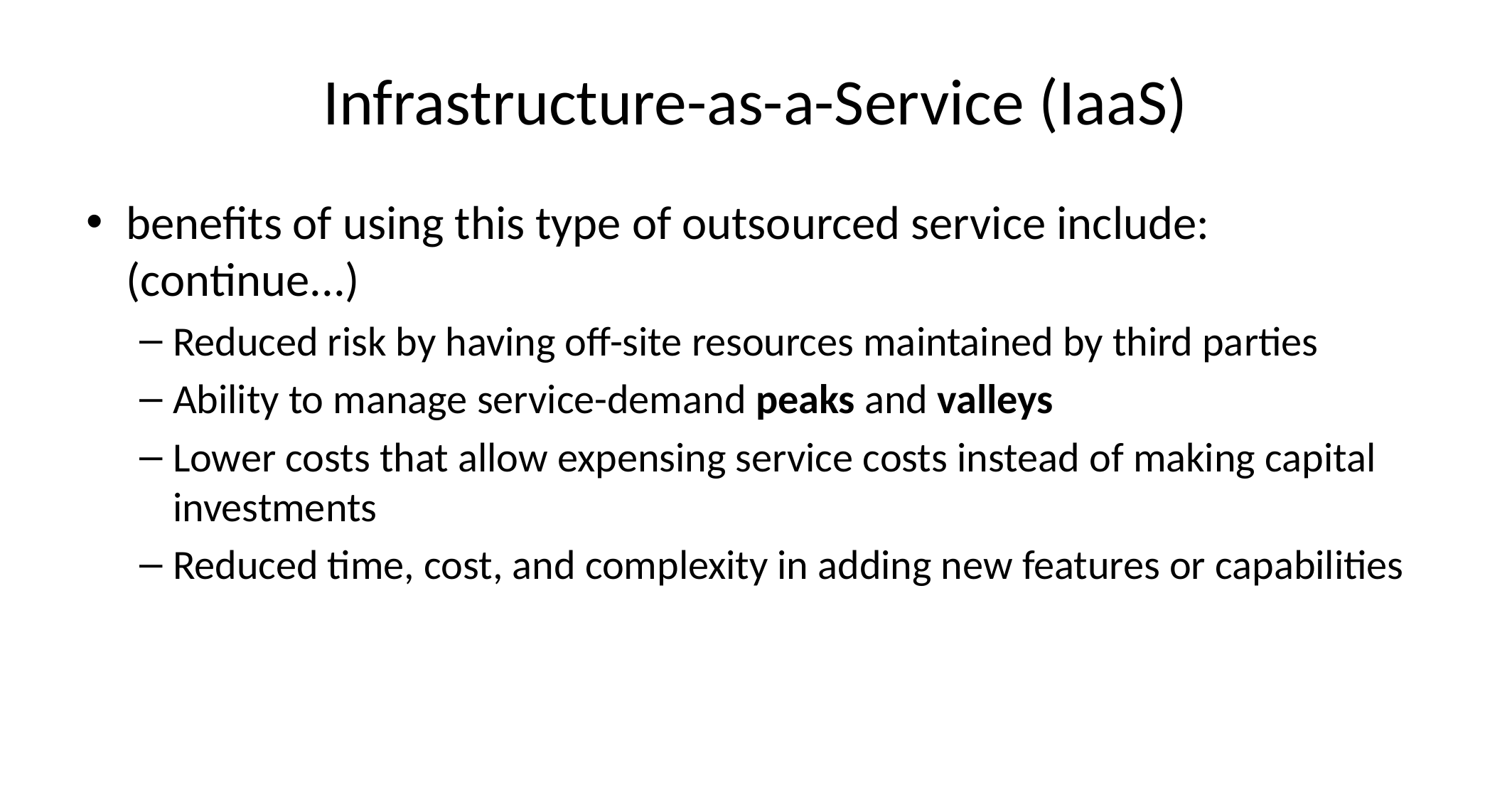

# Infrastructure-as-a-Service (IaaS)
benefits of using this type of outsourced service include: (continue...)
Reduced risk by having off-site resources maintained by third parties
Ability to manage service-demand peaks and valleys
Lower costs that allow expensing service costs instead of making capital investments
Reduced time, cost, and complexity in adding new features or capabilities